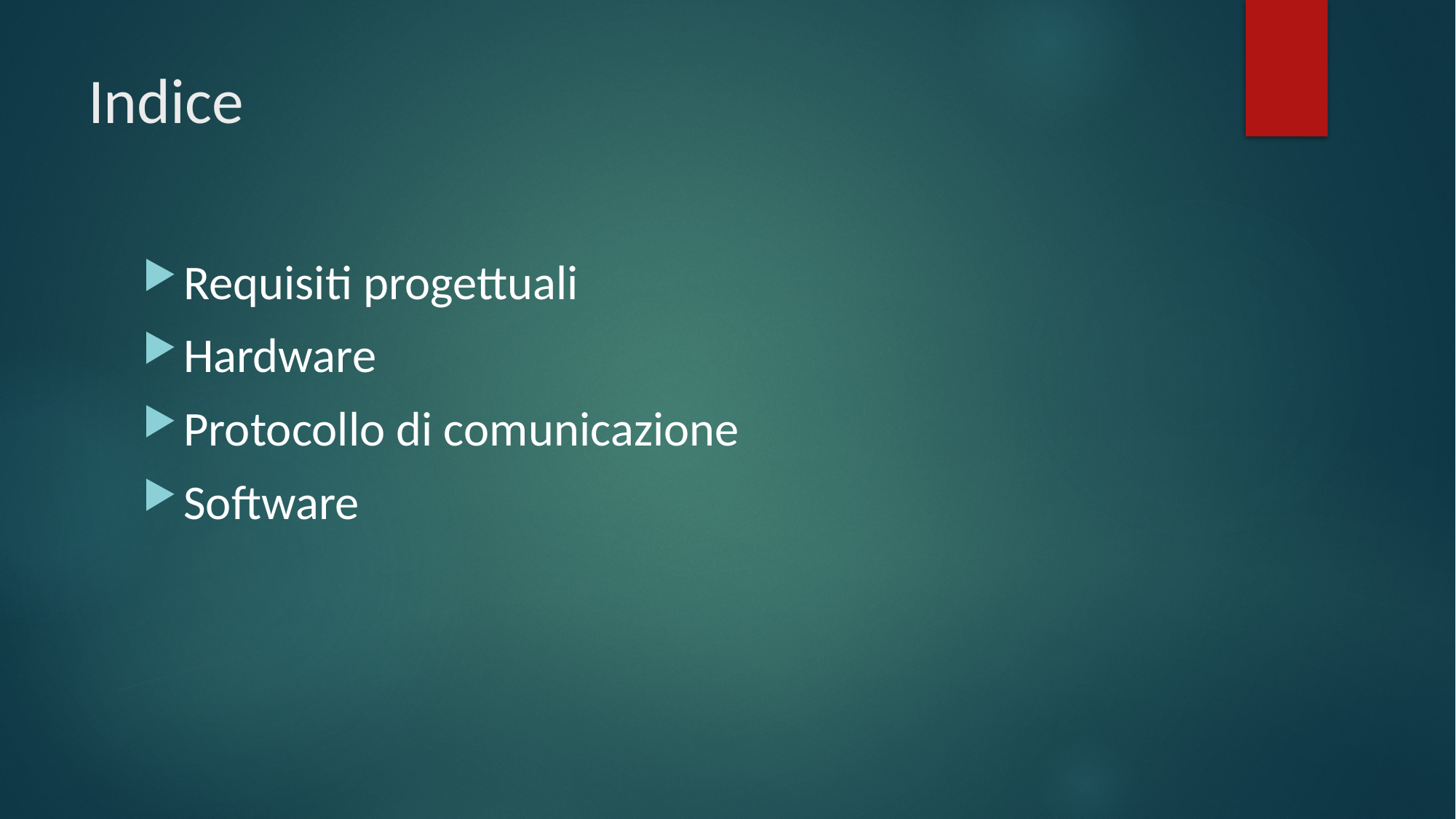

# Indice
Requisiti progettuali
Hardware
Protocollo di comunicazione
Software